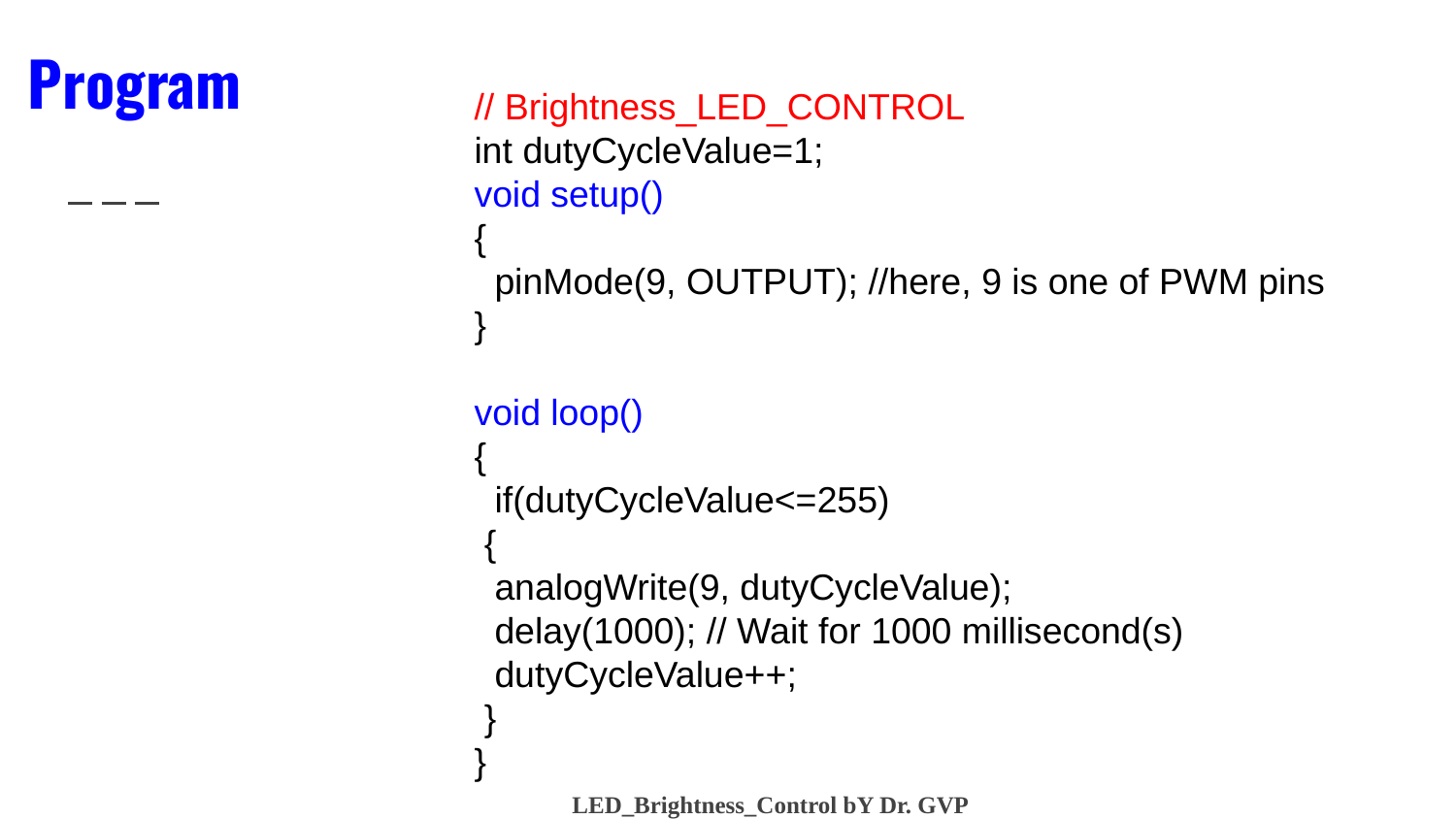

# Program
// Brightness_LED_CONTROL
int dutyCycleValue=1;
void setup()
{
  pinMode(9, OUTPUT); //here, 9 is one of PWM pins
}

void loop()
{
  if(dutyCycleValue<=255)
 {
  analogWrite(9, dutyCycleValue);
  delay(1000); // Wait for 1000 millisecond(s)
  dutyCycleValue++;
 }
}